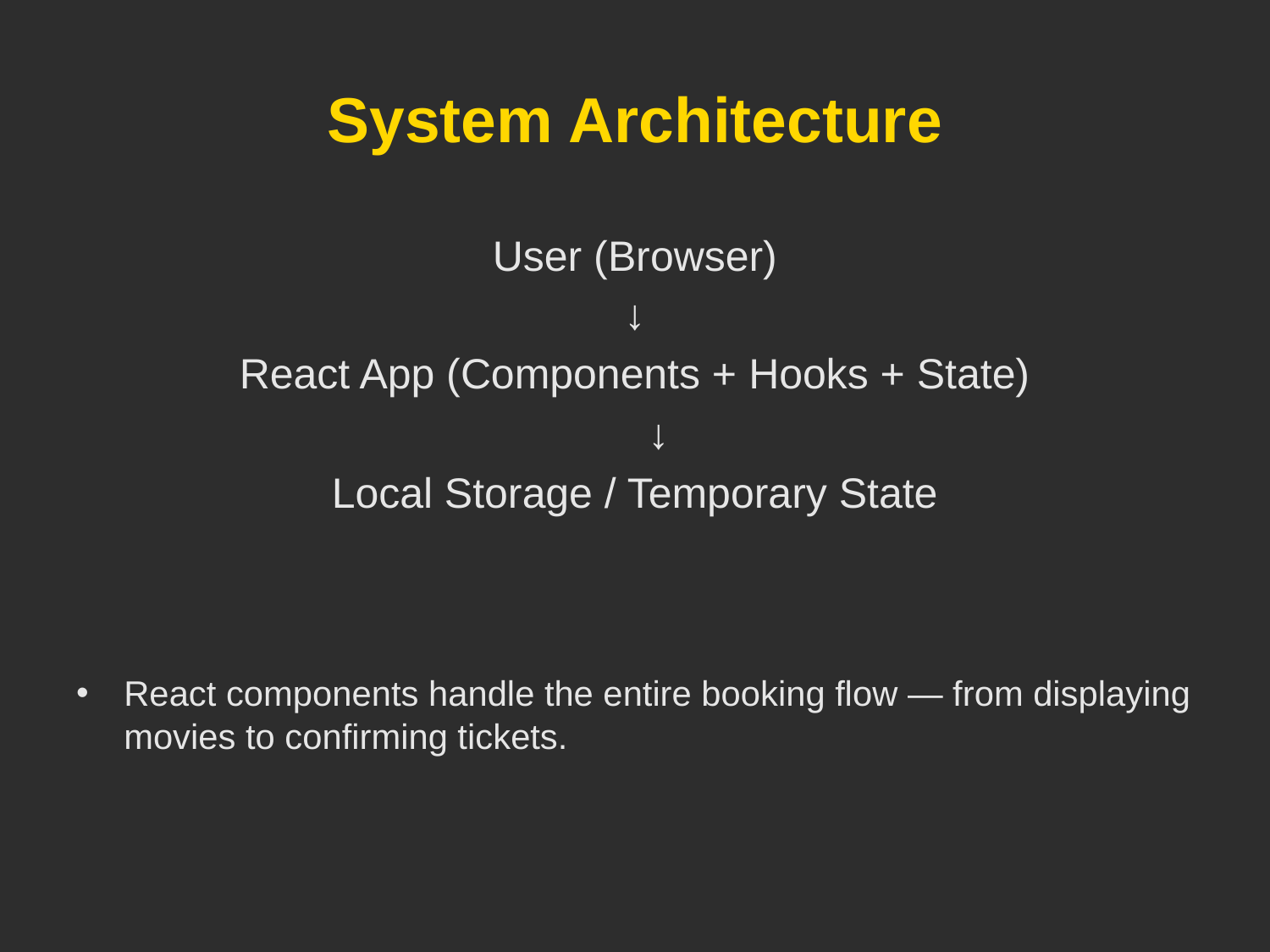

# System Architecture
User (Browser)
↓
React App (Components + Hooks + State)
    ↓
Local Storage / Temporary State

React components handle the entire booking flow — from displaying movies to confirming tickets.